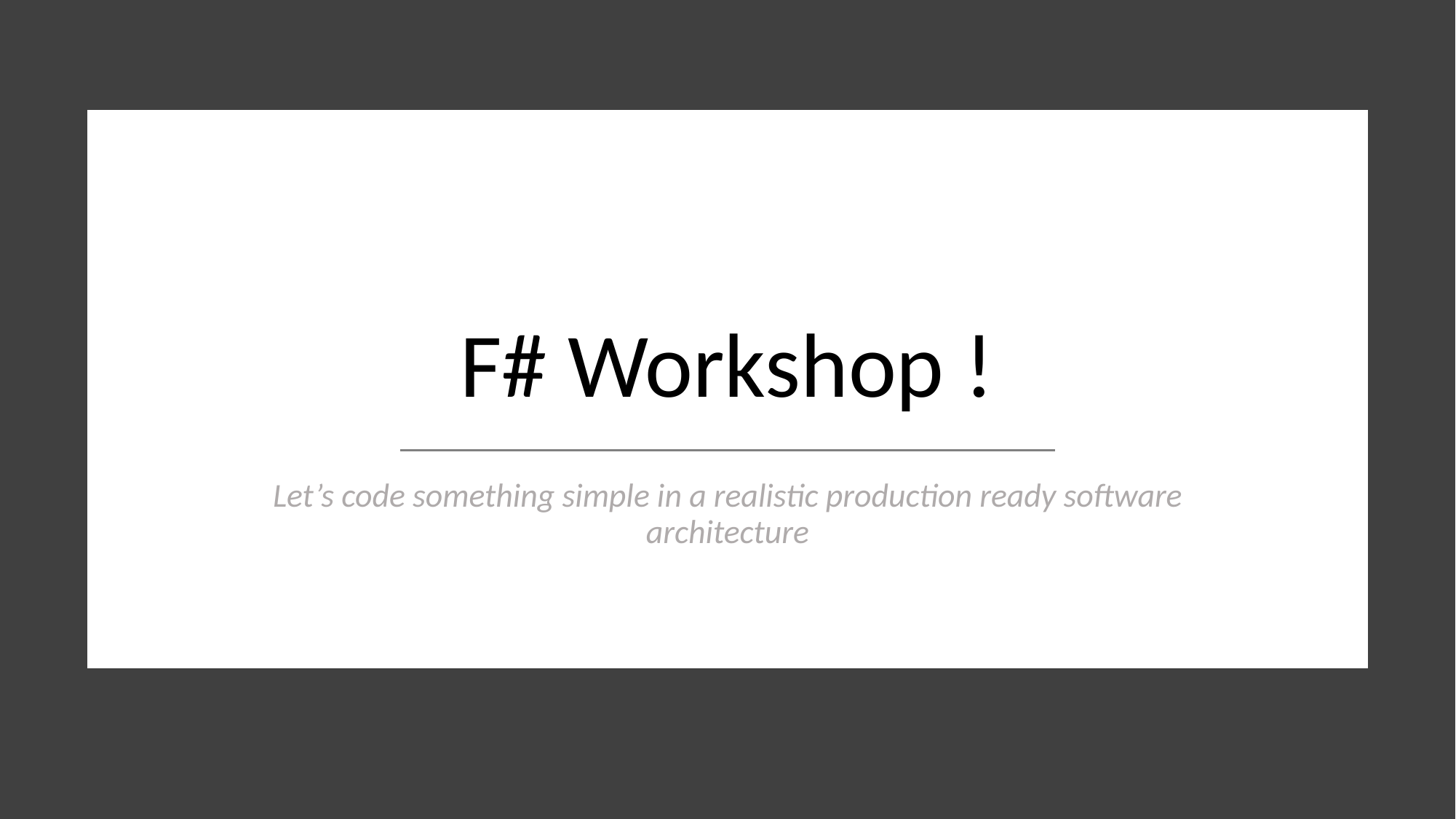

# F# Workshop !
Let’s code something simple in a realistic production ready software architecture